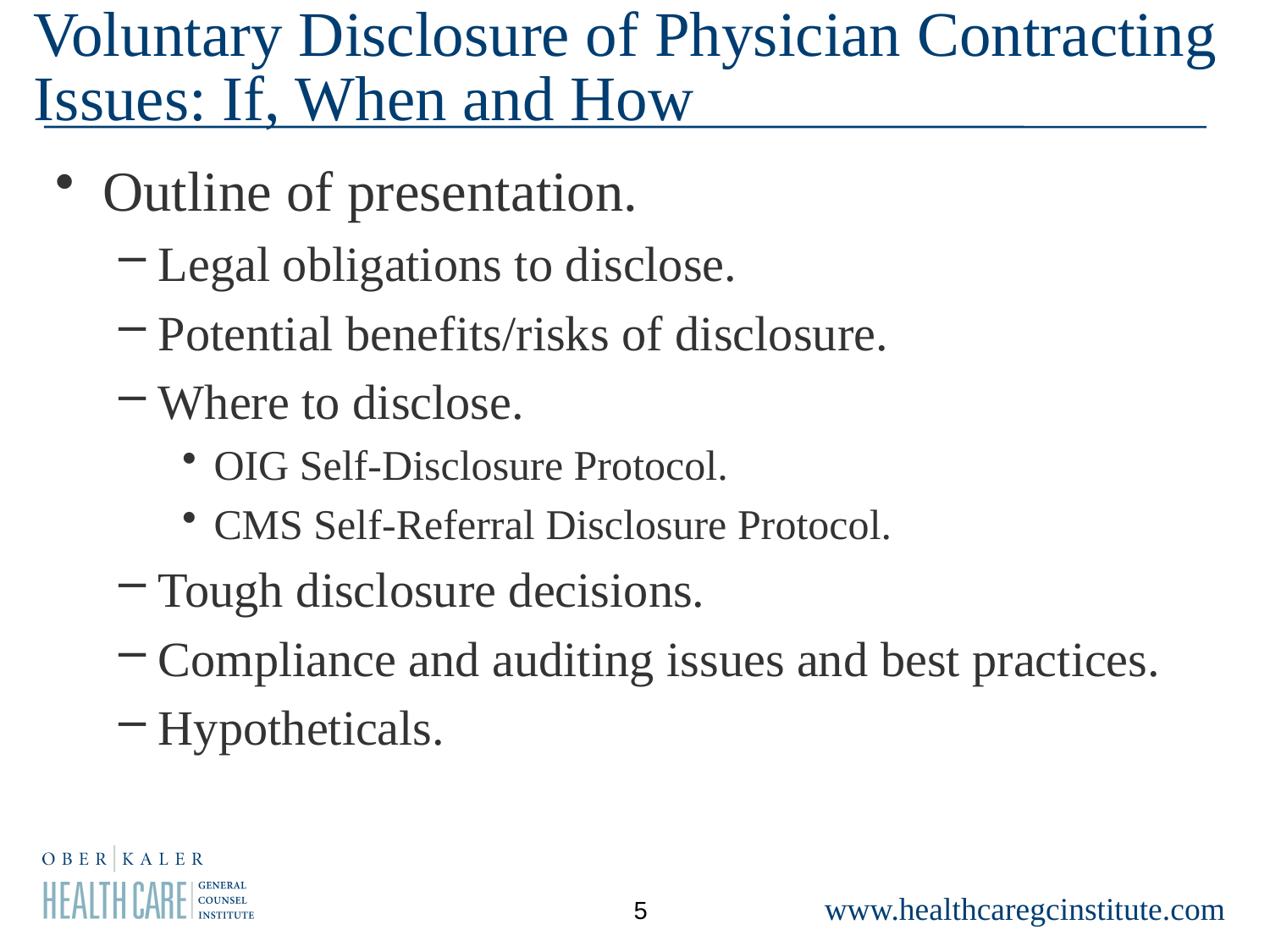

# Voluntary Disclosure of Physician Contracting Issues: If, When and How
Outline of presentation.
Legal obligations to disclose.
Potential benefits/risks of disclosure.
Where to disclose.
OIG Self-Disclosure Protocol.
CMS Self-Referral Disclosure Protocol.
Tough disclosure decisions.
Compliance and auditing issues and best practices.
Hypotheticals.
5